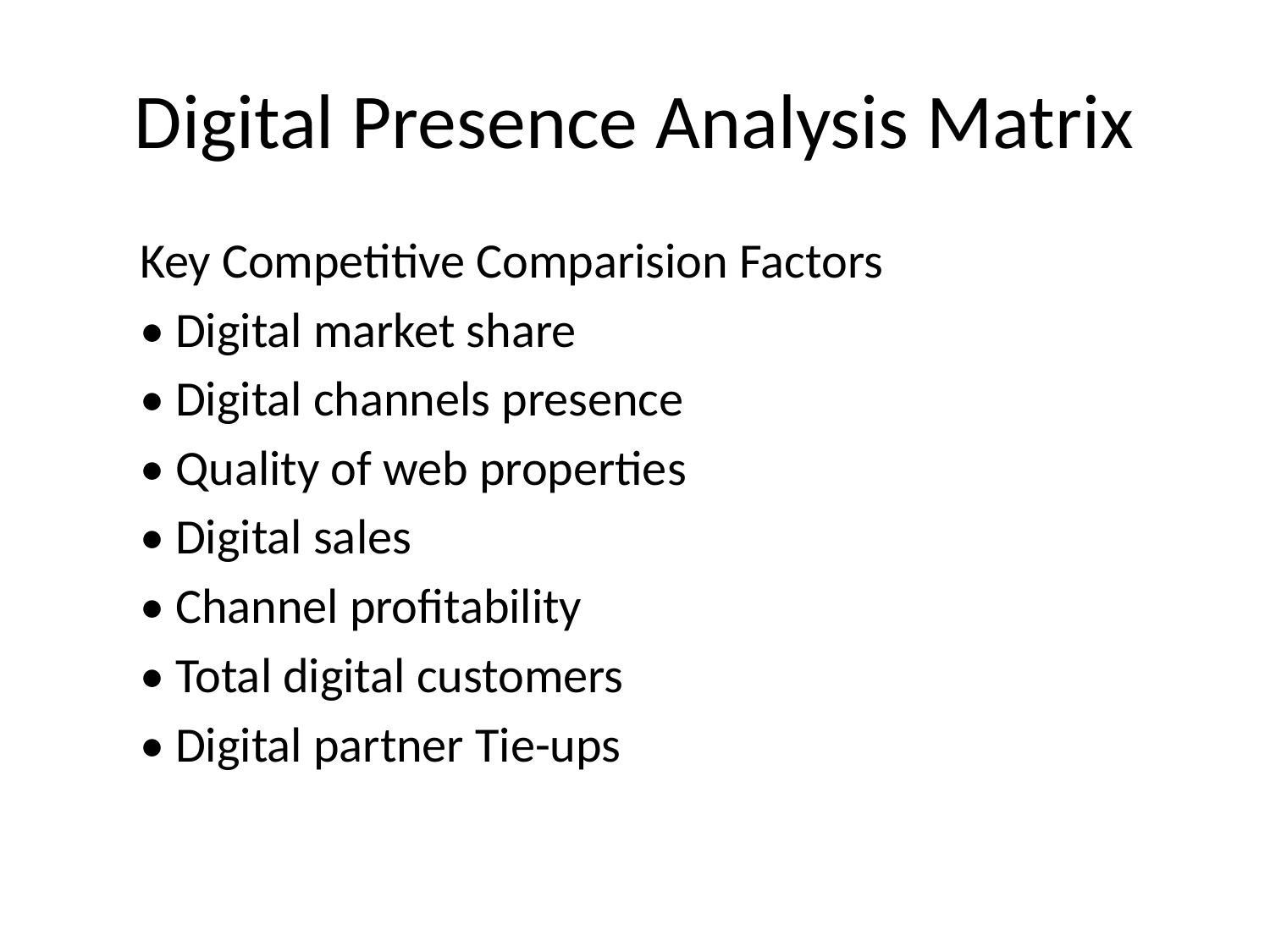

# Digital Presence Analysis Matrix
Key Competitive Comparision Factors
• Digital market share
• Digital channels presence
• Quality of web properties
• Digital sales
• Channel profitability
• Total digital customers
• Digital partner Tie-ups